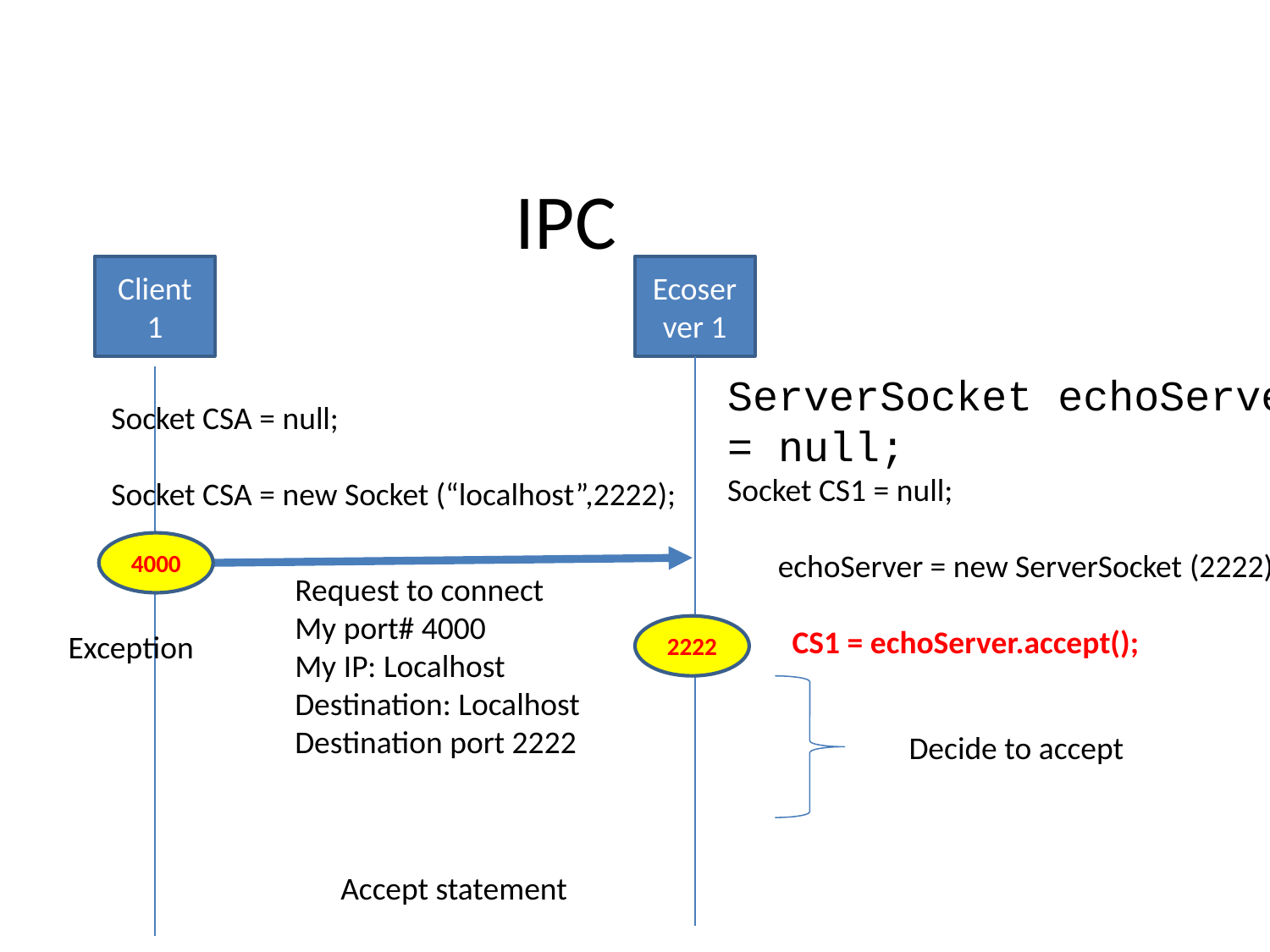

# IPC
Client 1
Ecoserver 1
ServerSocket echoServer = null;
Socket CS1 = null;

       echoServer = new ServerSocket (2222);

         CS1 = echoServer.accept();
Socket CSA = null;

Socket CSA = new Socket (“localhost”,2222);

4000
Request to connect
My port# 4000
My IP: Localhost
Destination: Localhost
Destination port 2222
2222
Exception

Decide to accept
Accept statement